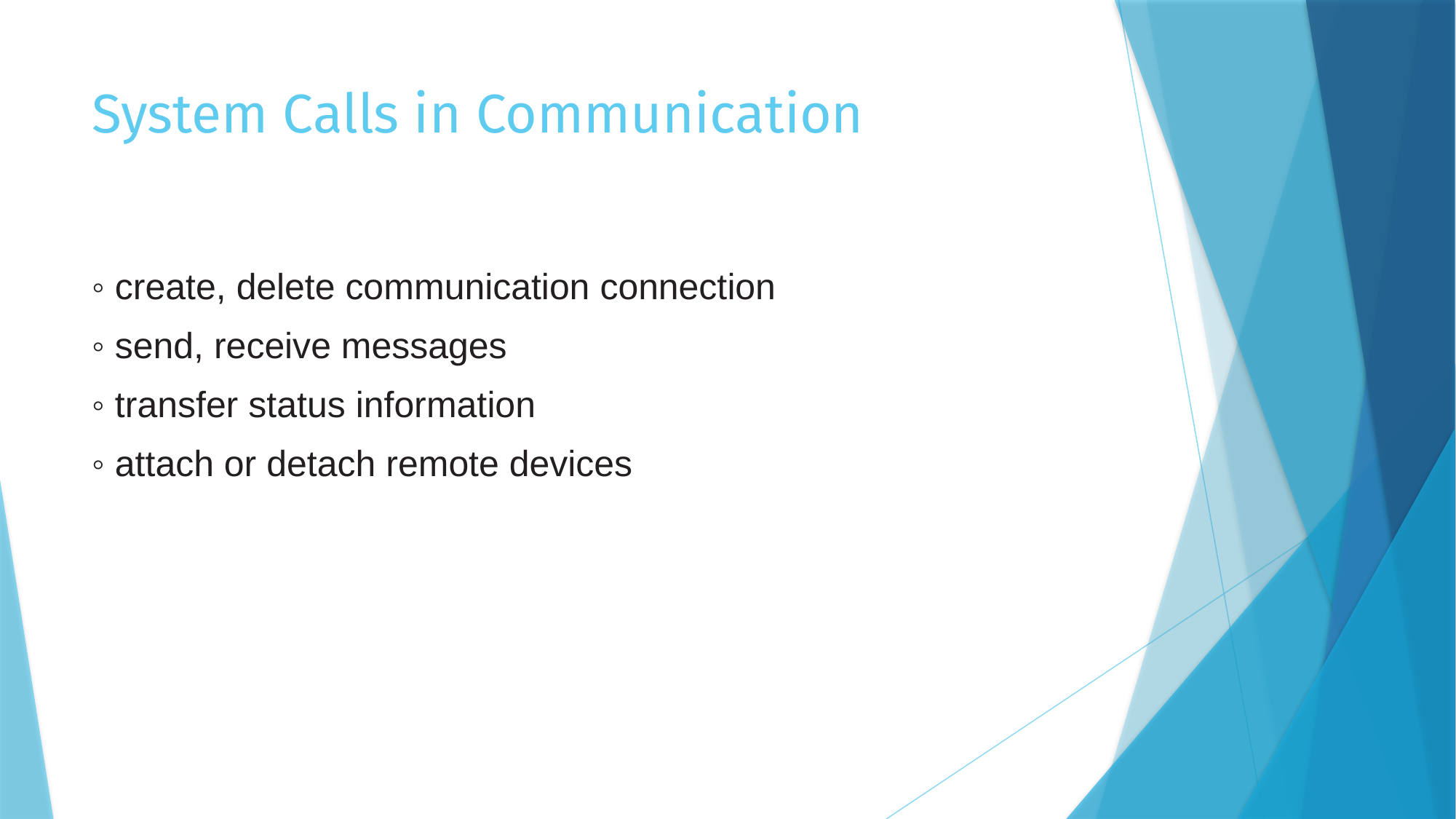

# System Calls in Communication
◦ create, delete communication connection
◦ send, receive messages
◦ transfer status information
◦ attach or detach remote devices